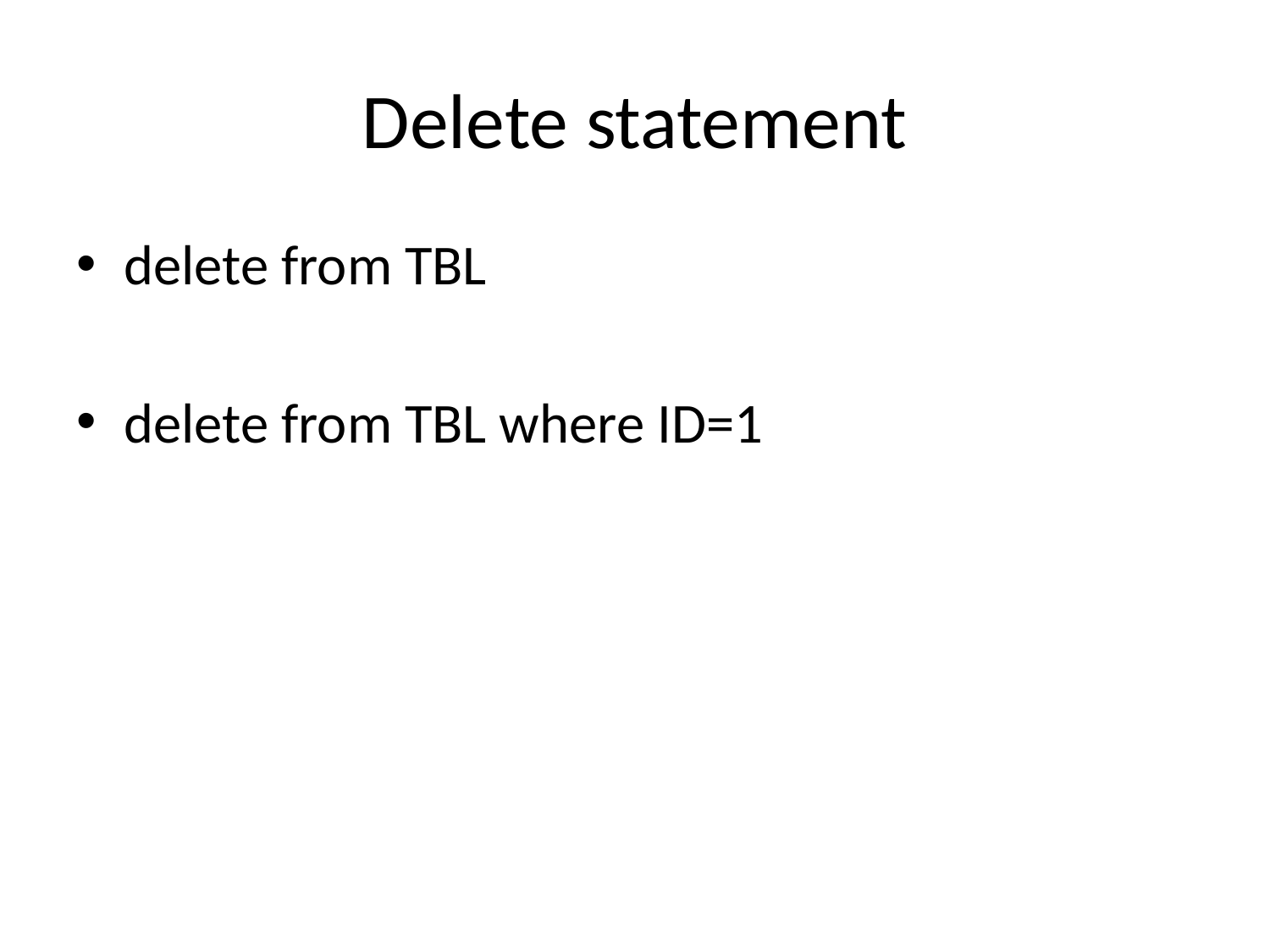

# Delete statement
delete from TBL

delete from TBL where ID=1